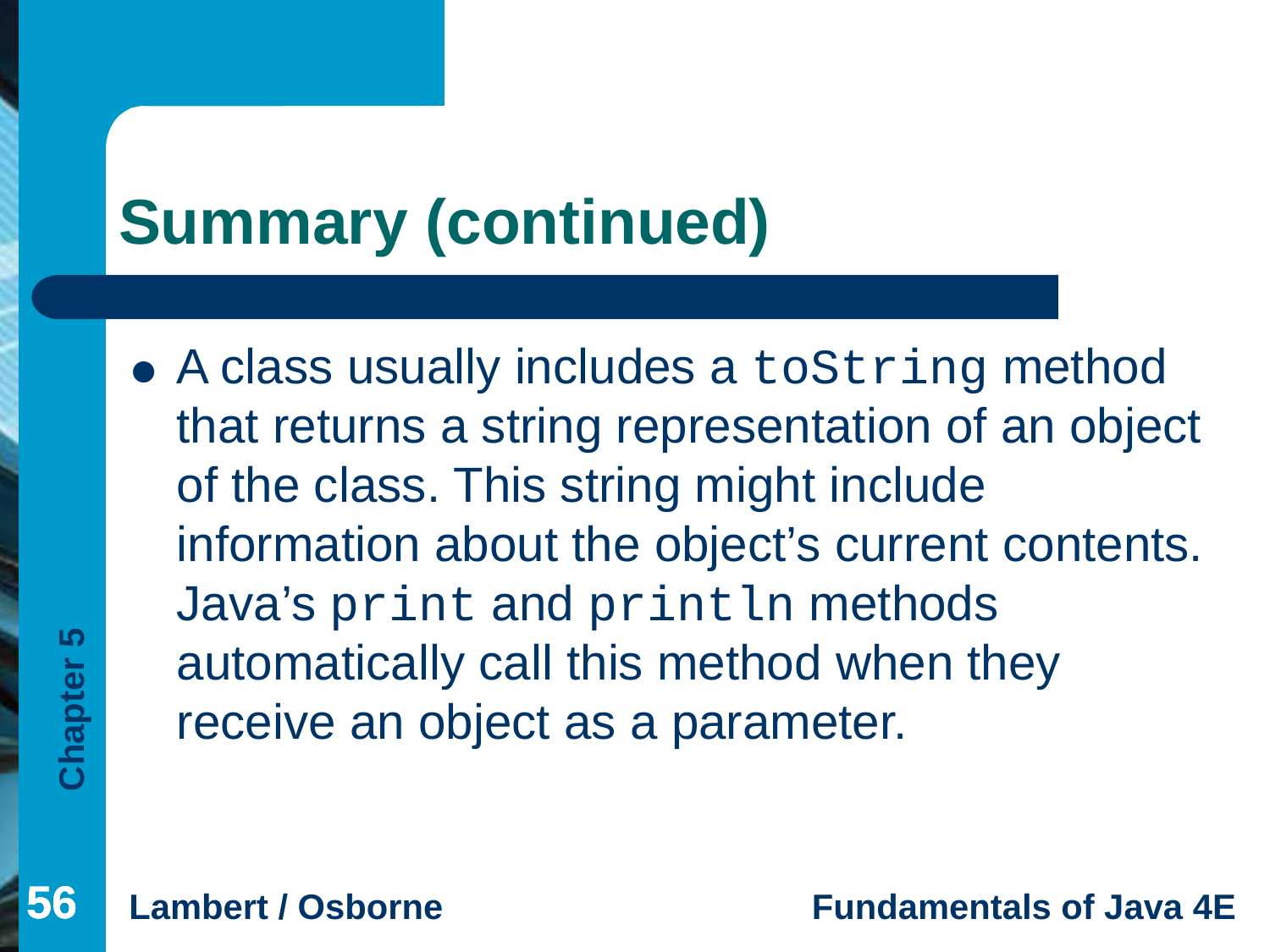

# Summary (continued)
A class usually includes a toString method that returns a string representation of an object of the class. This string might include information about the object’s current contents. Java’s print and println methods automatically call this method when they receive an object as a parameter.
56
56
56